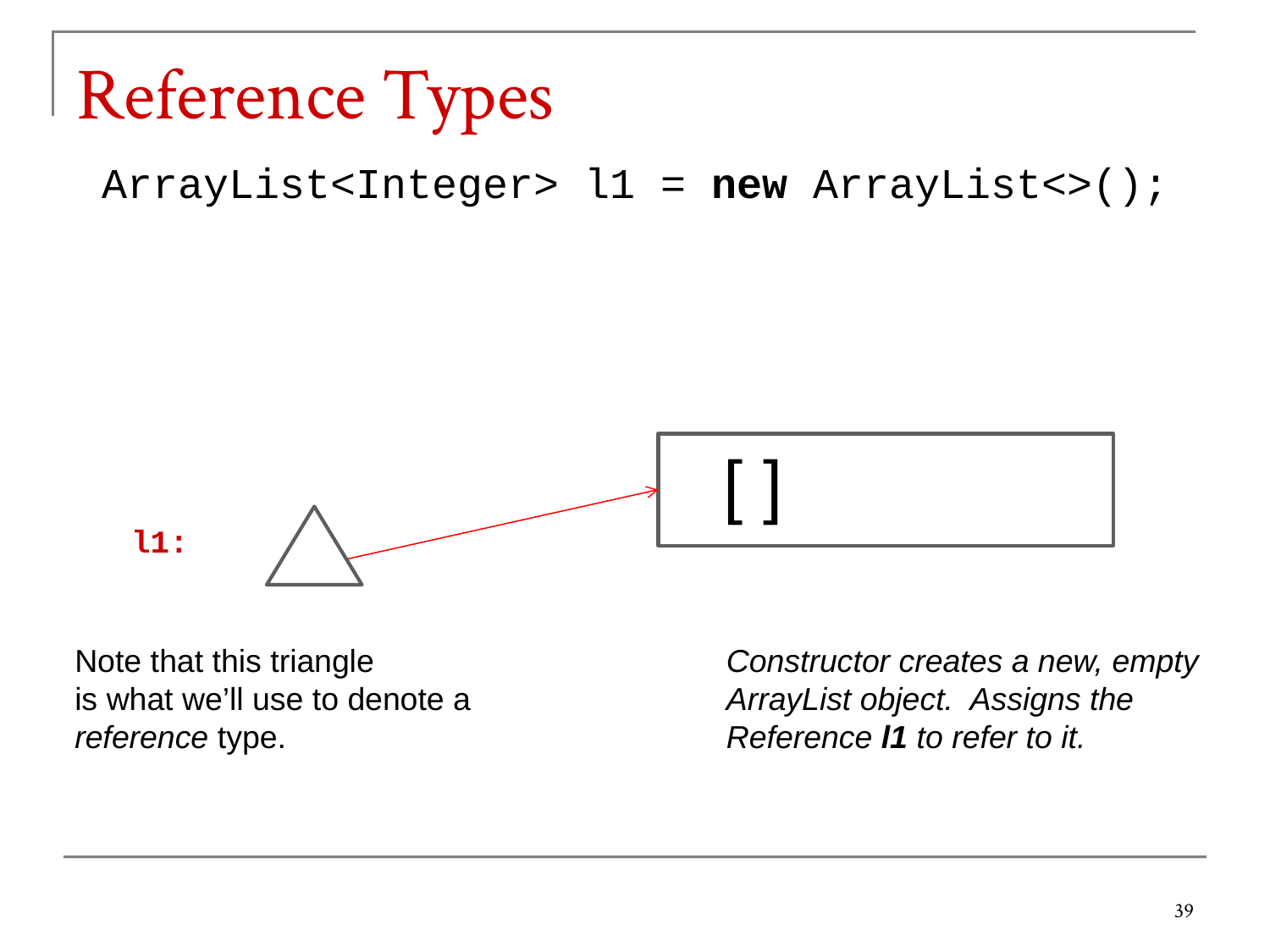

# Reference Types
ArrayList<Integer> l1 = new ArrayList<>();

[ ]

l1:
Note that this triangle
is what we’ll use to denote a
reference type.
Constructor creates a new, empty
ArrayList object.  Assigns the
Reference l1 to refer to it.
39